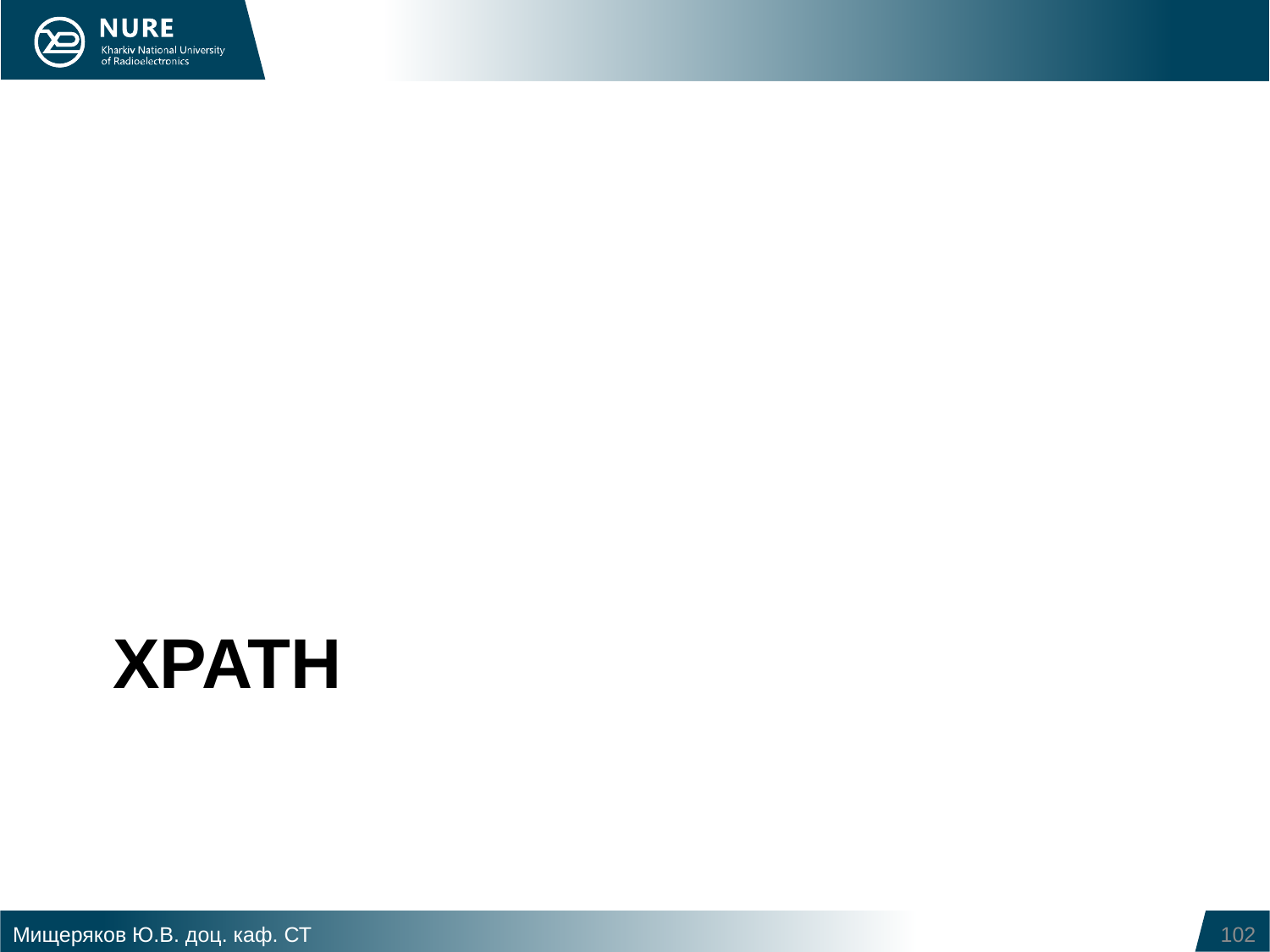

# xPath
Мищеряков Ю.В. доц. каф. СТ
102